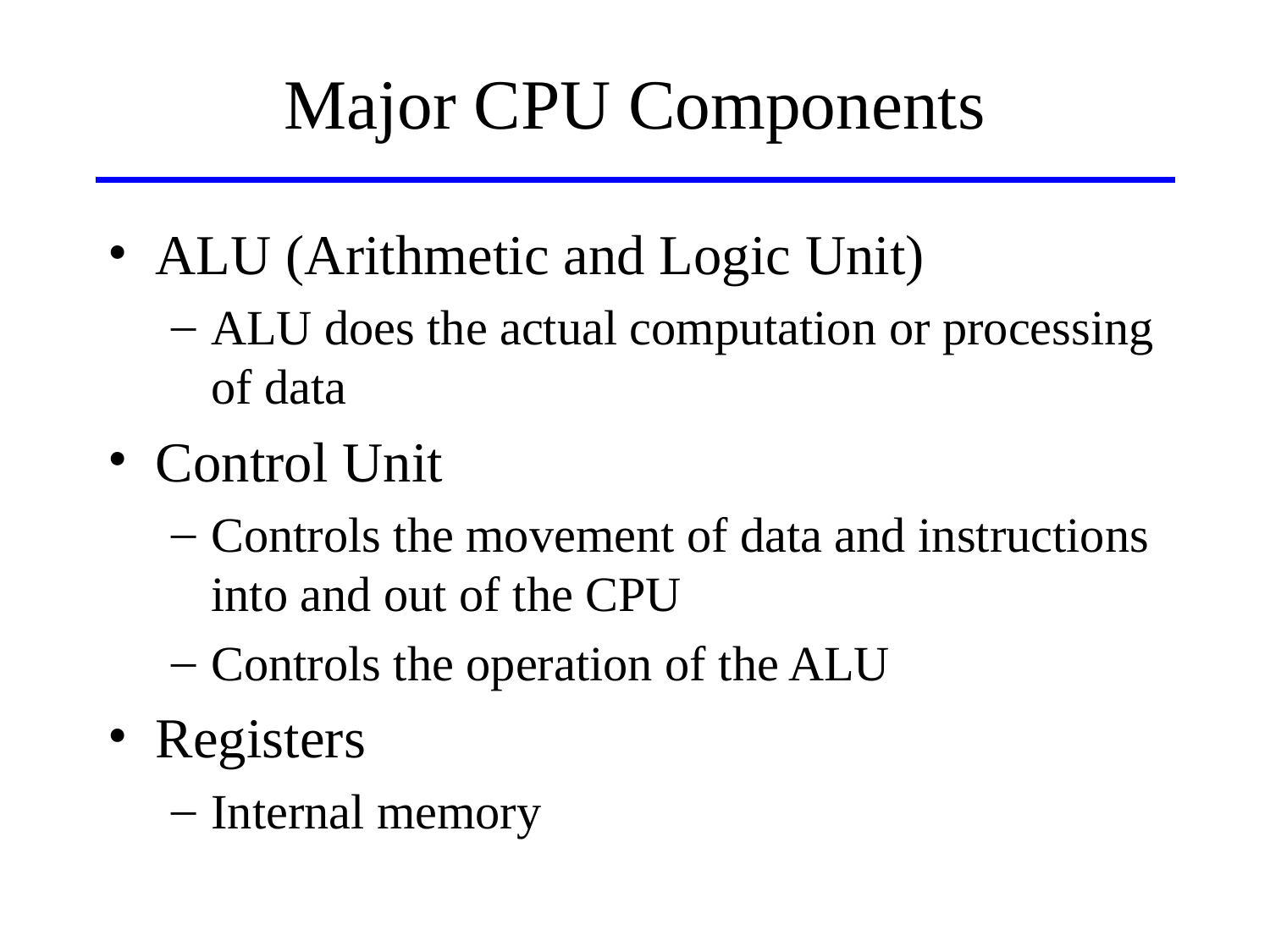

# Major CPU Components
ALU (Arithmetic and Logic Unit)
ALU does the actual computation or processing of data
Control Unit
Controls the movement of data and instructions into and out of the CPU
Controls the operation of the ALU
Registers
Internal memory